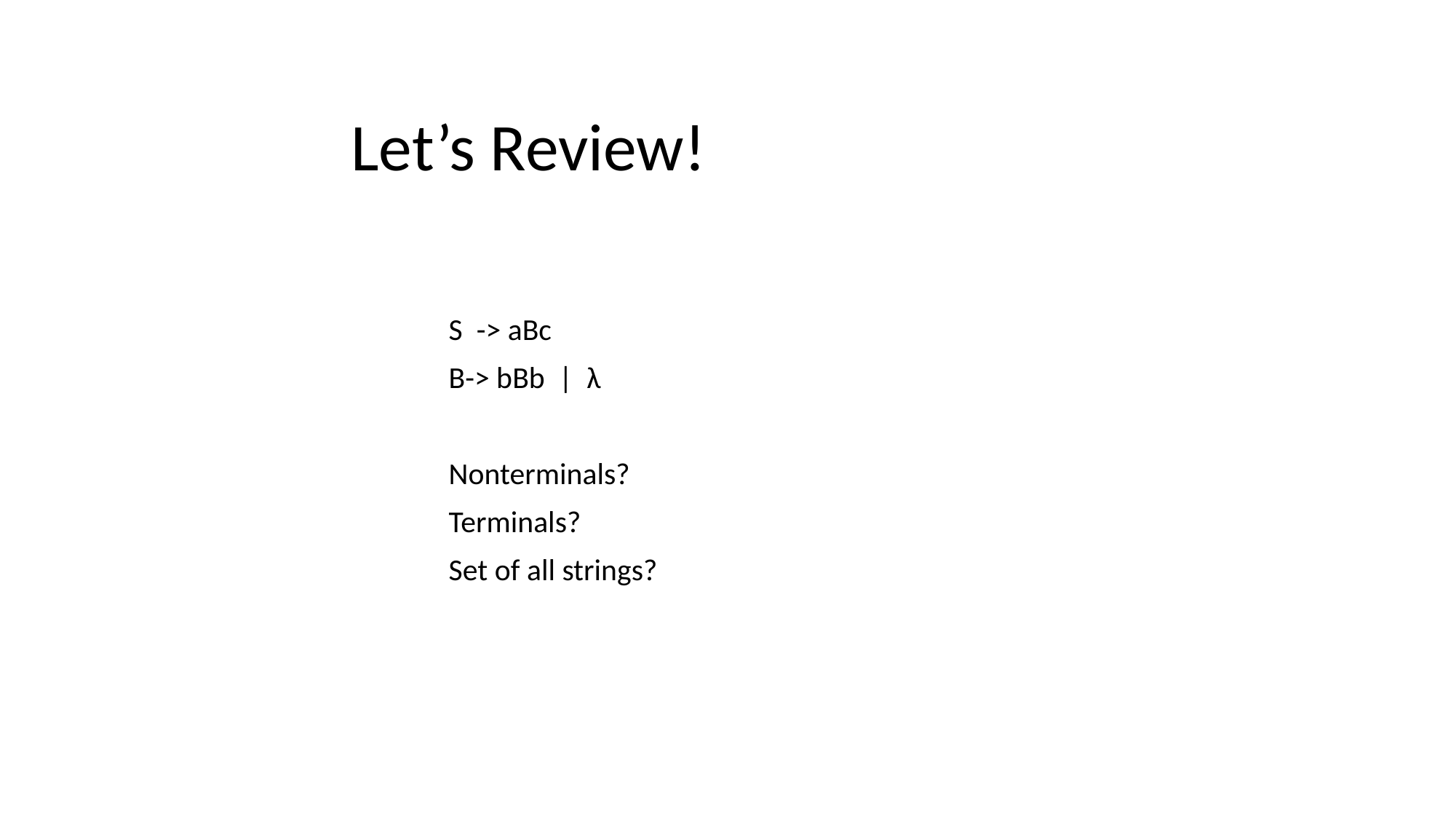

Let’s Review!
# Context Free Grammar, Example
S  -> aBc
B-> bBb  |  λ

Nonterminals?
Terminals?
Set of all strings?